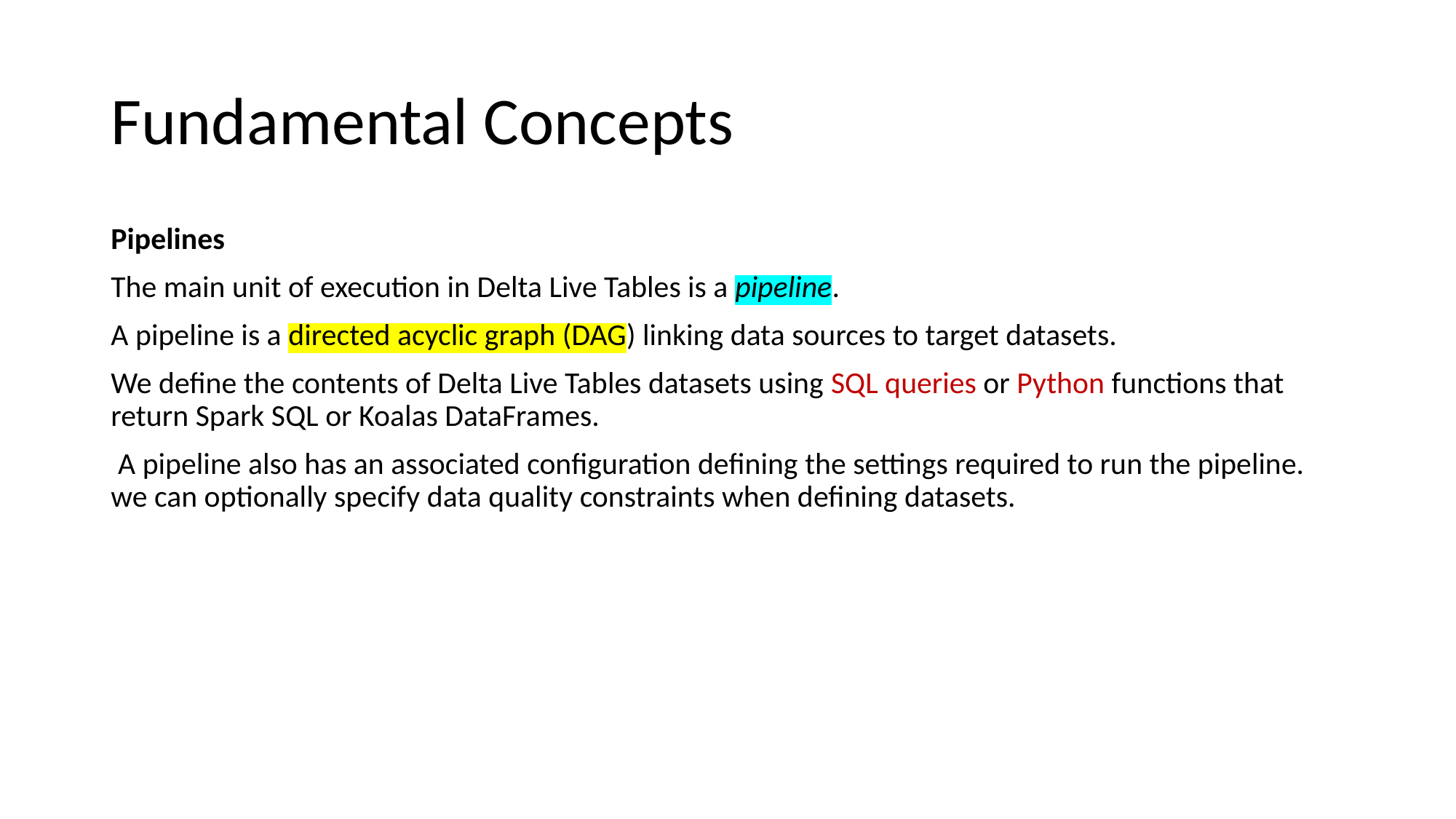

# Fundamental Concepts
Pipelines
The main unit of execution in Delta Live Tables is a pipeline.
A pipeline is a directed acyclic graph (DAG) linking data sources to target datasets.
We define the contents of Delta Live Tables datasets using SQL queries or Python functions that return Spark SQL or Koalas DataFrames.
 A pipeline also has an associated configuration defining the settings required to run the pipeline. we can optionally specify data quality constraints when defining datasets.